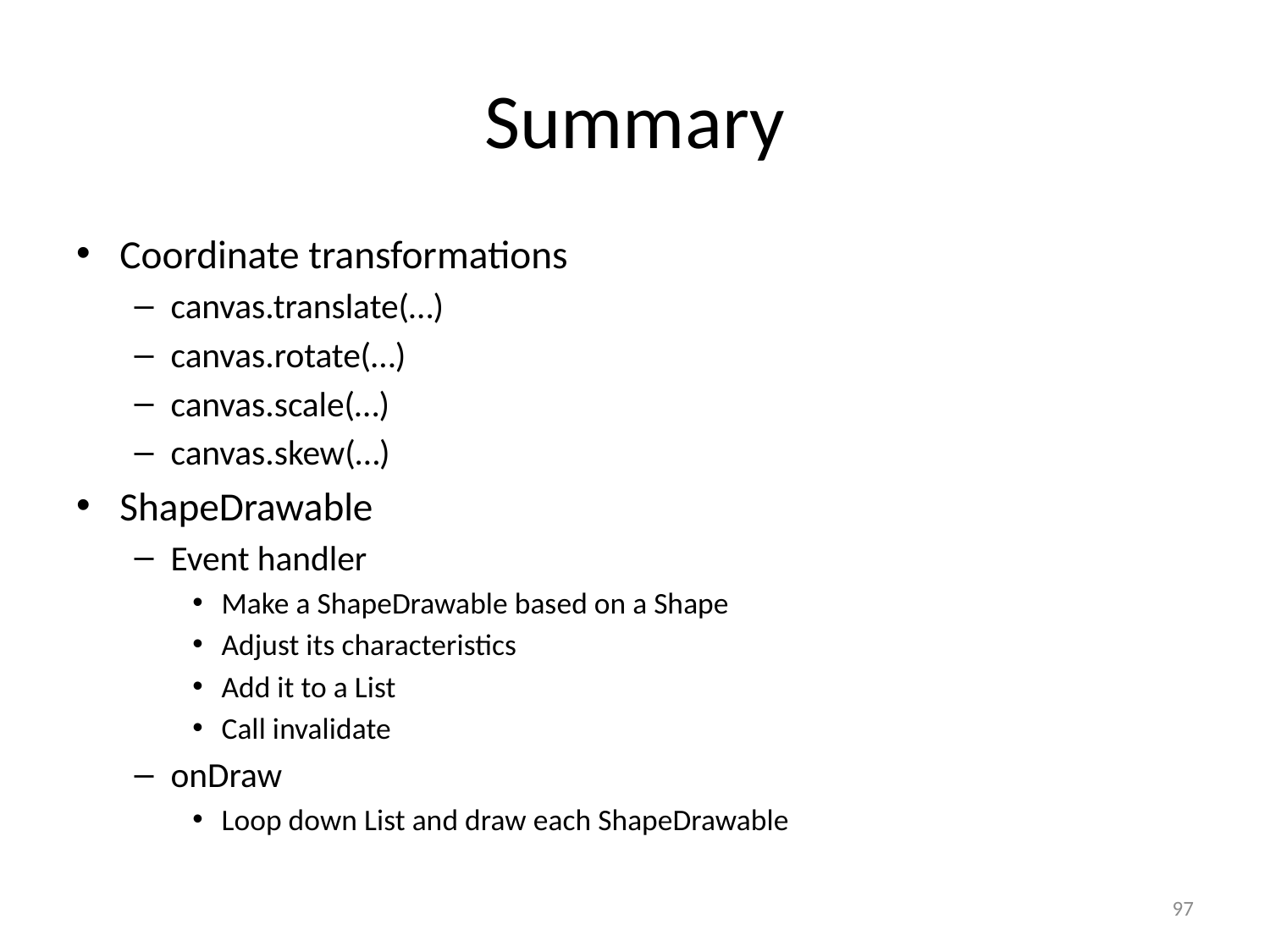

# Summary
Coordinate transformations
canvas.translate(…)
canvas.rotate(…)
canvas.scale(…)
canvas.skew(…)
ShapeDrawable
Event handler
Make a ShapeDrawable based on a Shape
Adjust its characteristics
Add it to a List
Call invalidate
onDraw
Loop down List and draw each ShapeDrawable

97